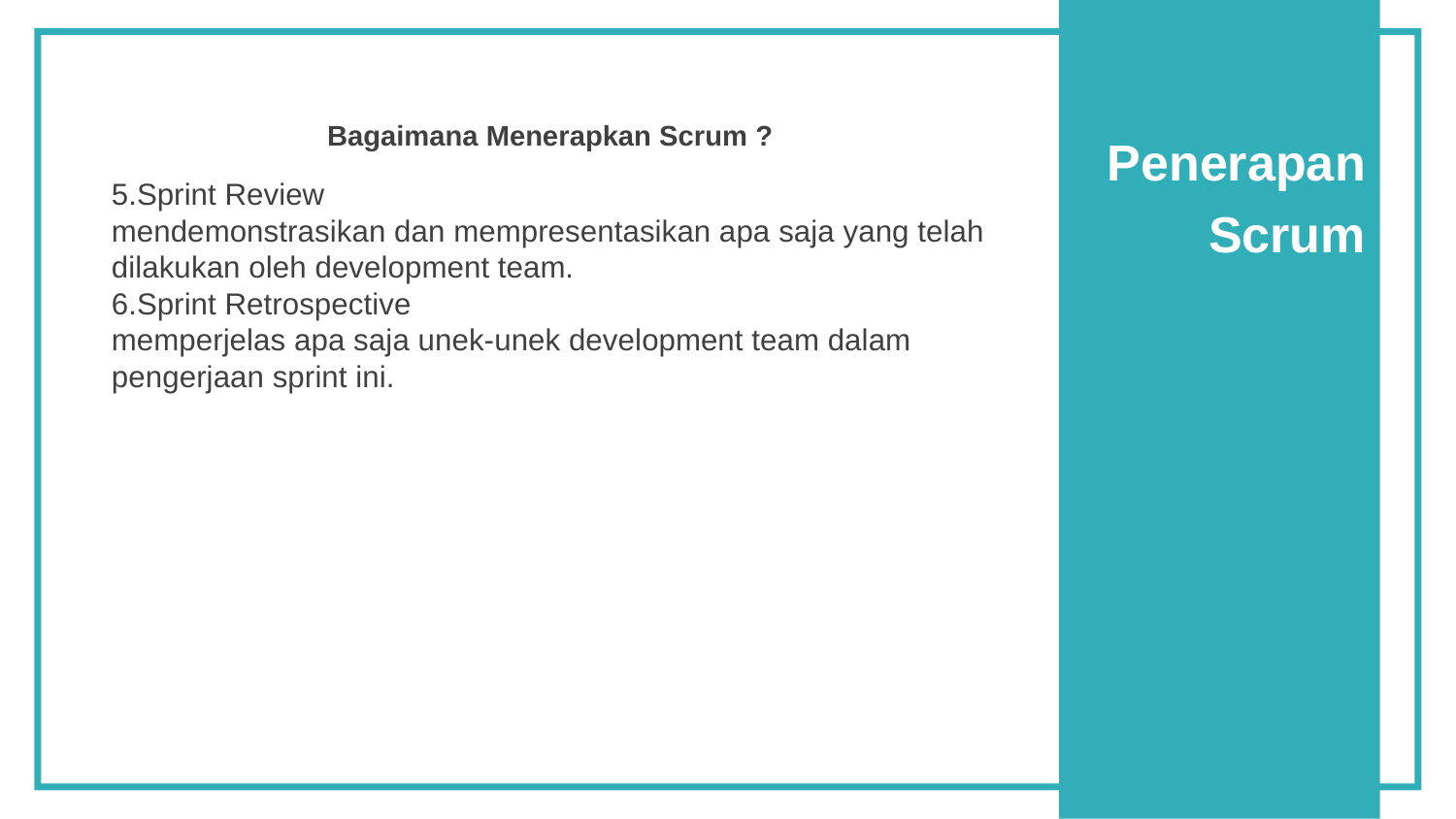

Bagaimana Menerapkan Scrum ?
5.Sprint Review
mendemonstrasikan dan mempresentasikan apa saja yang telah dilakukan oleh development team.
6.Sprint Retrospective
memperjelas apa saja unek-unek development team dalam pengerjaan sprint ini.
Penerapan
Scrum